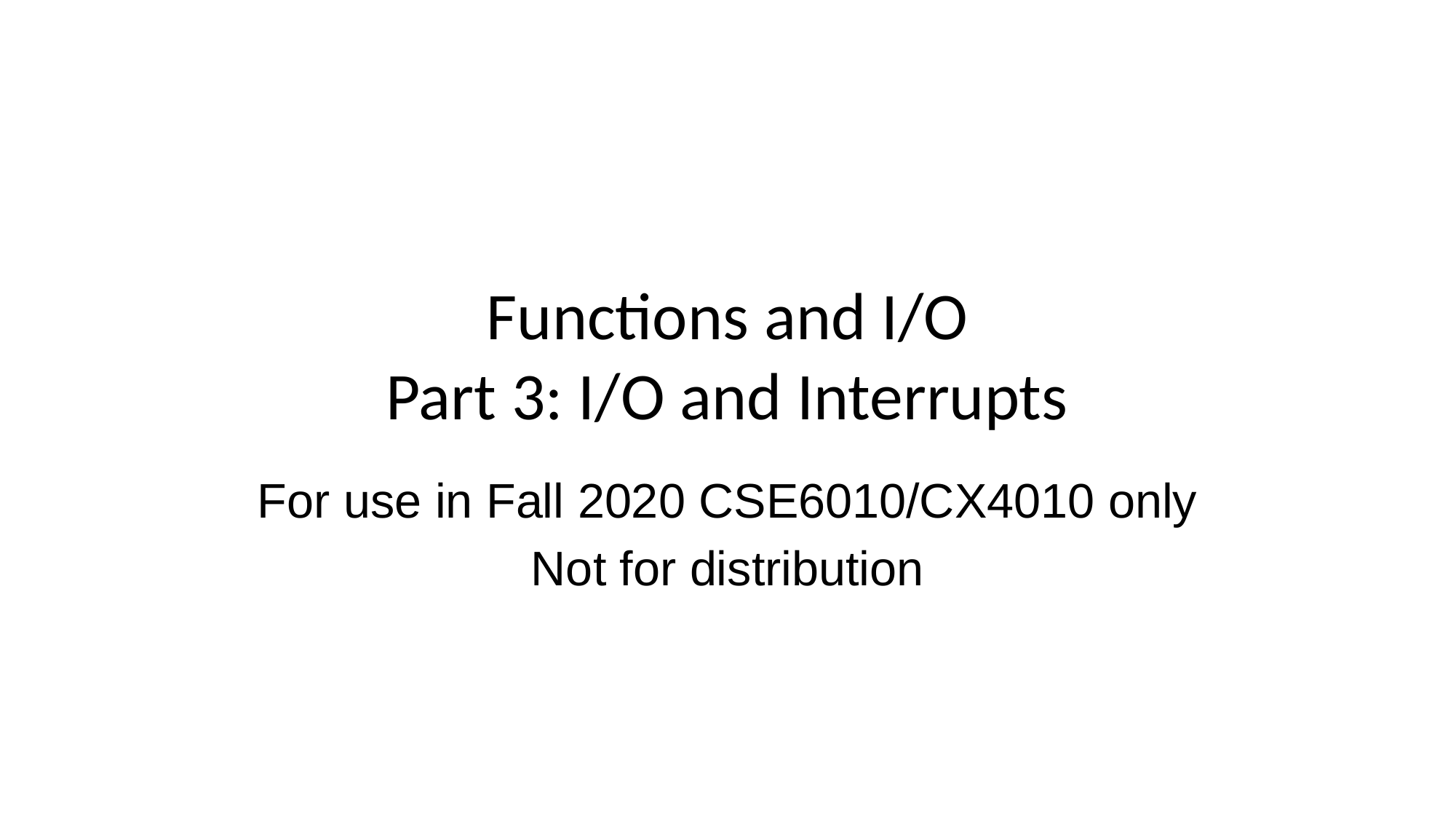

# Functions and I/O Part 3: I/O and Interrupts
For use in Fall 2020 CSE6010/CX4010 only
Not for distribution